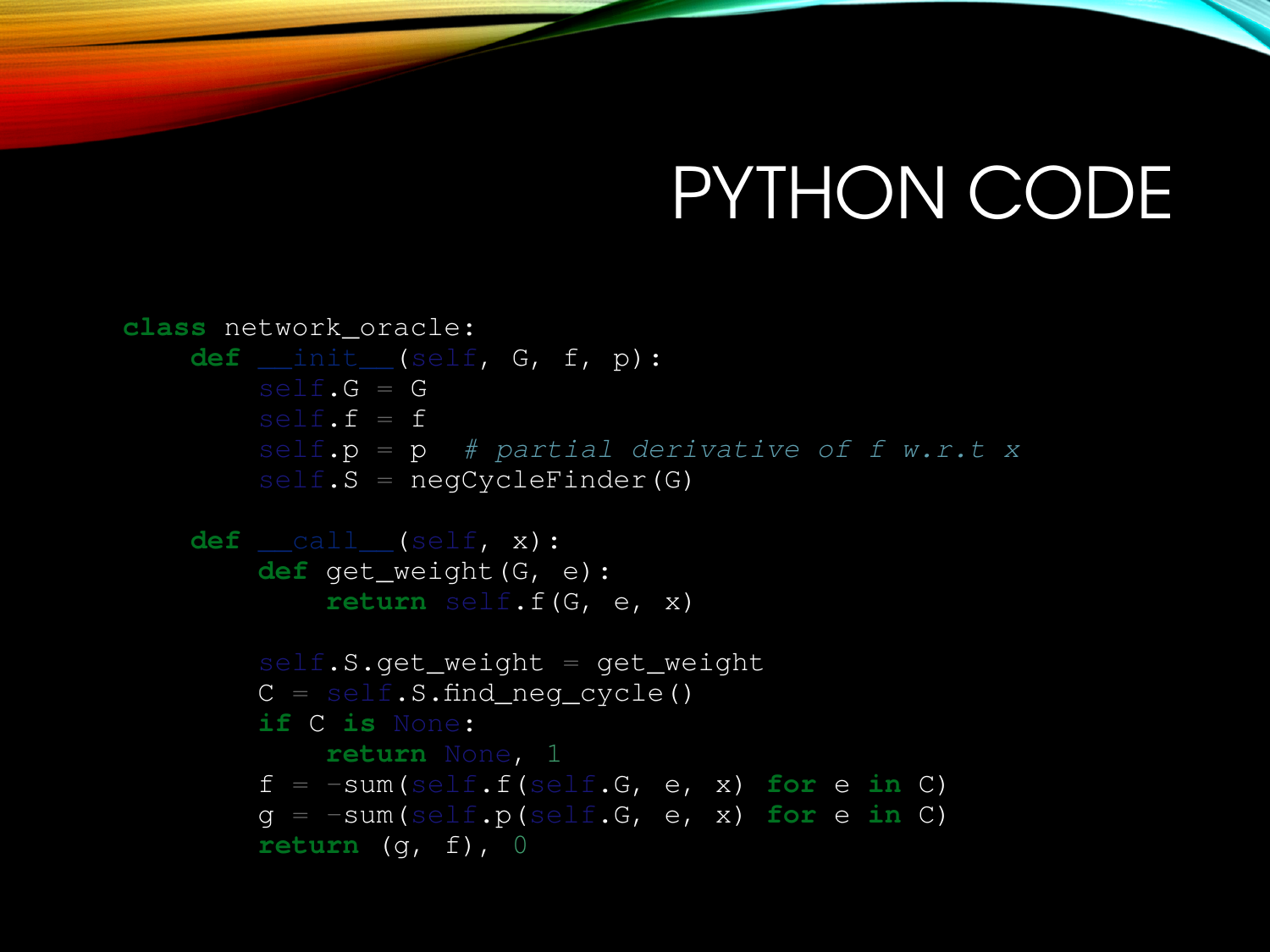

# Python Code
class network_oracle:
    def __init__(self, G, f, p):
        self.G = G
        self.f = f
        self.p = p  # partial derivative of f w.r.t x
        self.S = negCycleFinder(G)
    def __call__(self, x):
        def get_weight(G, e):
            return self.f(G, e, x)
        self.S.get_weight = get_weight
        C = self.S.find_neg_cycle()
        if C is None:
            return None, 1
        f = -sum(self.f(self.G, e, x) for e in C)
        g = -sum(self.p(self.G, e, x) for e in C)
        return (g, f), 0